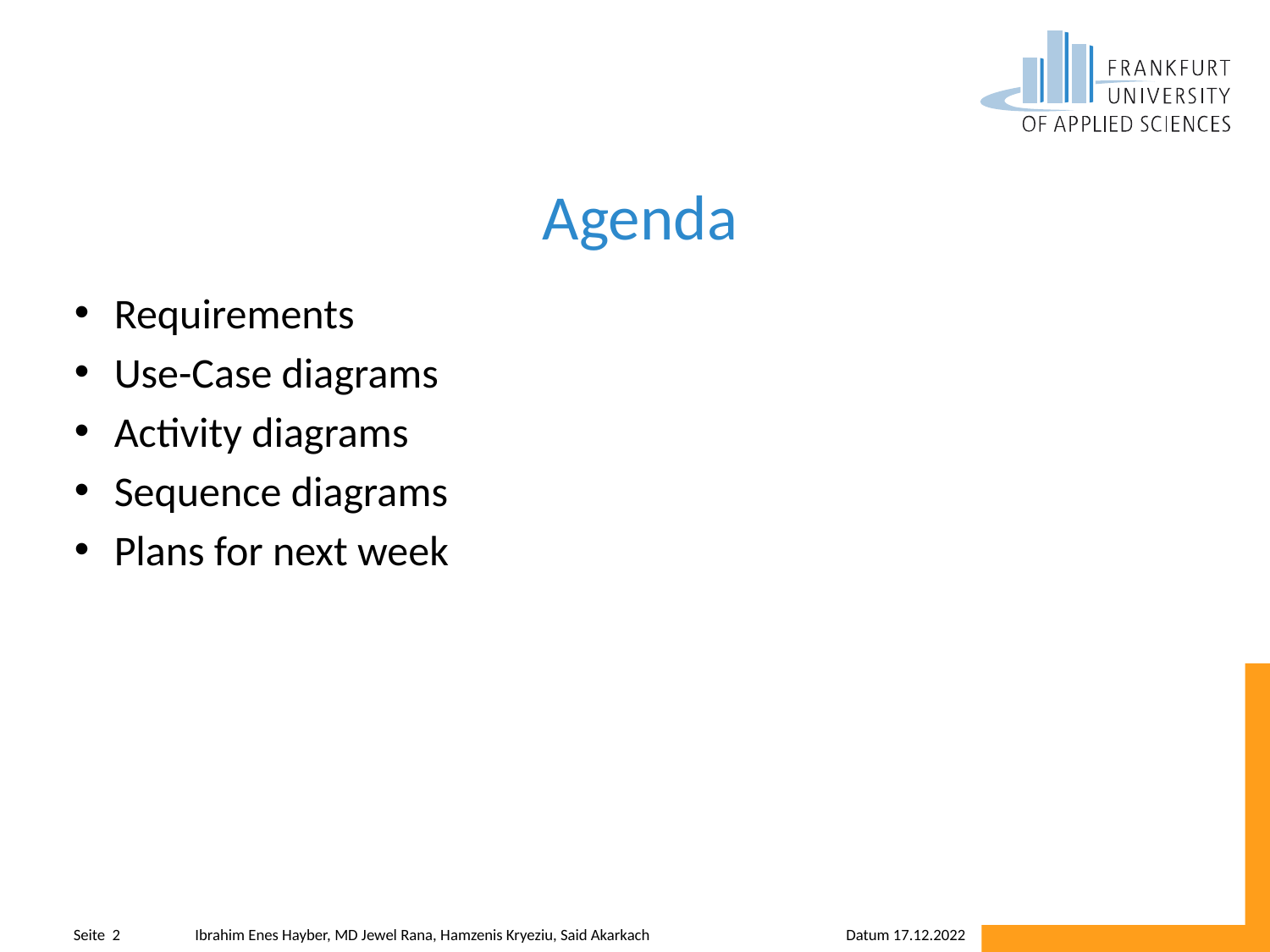

# Agenda
Requirements
Use-Case diagrams
Activity diagrams
Sequence diagrams
Plans for next week

Seite  2
Ibrahim Enes Hayber, MD Jewel Rana, Hamzenis Kryeziu, Said Akarkach
Datum 17.12.2022